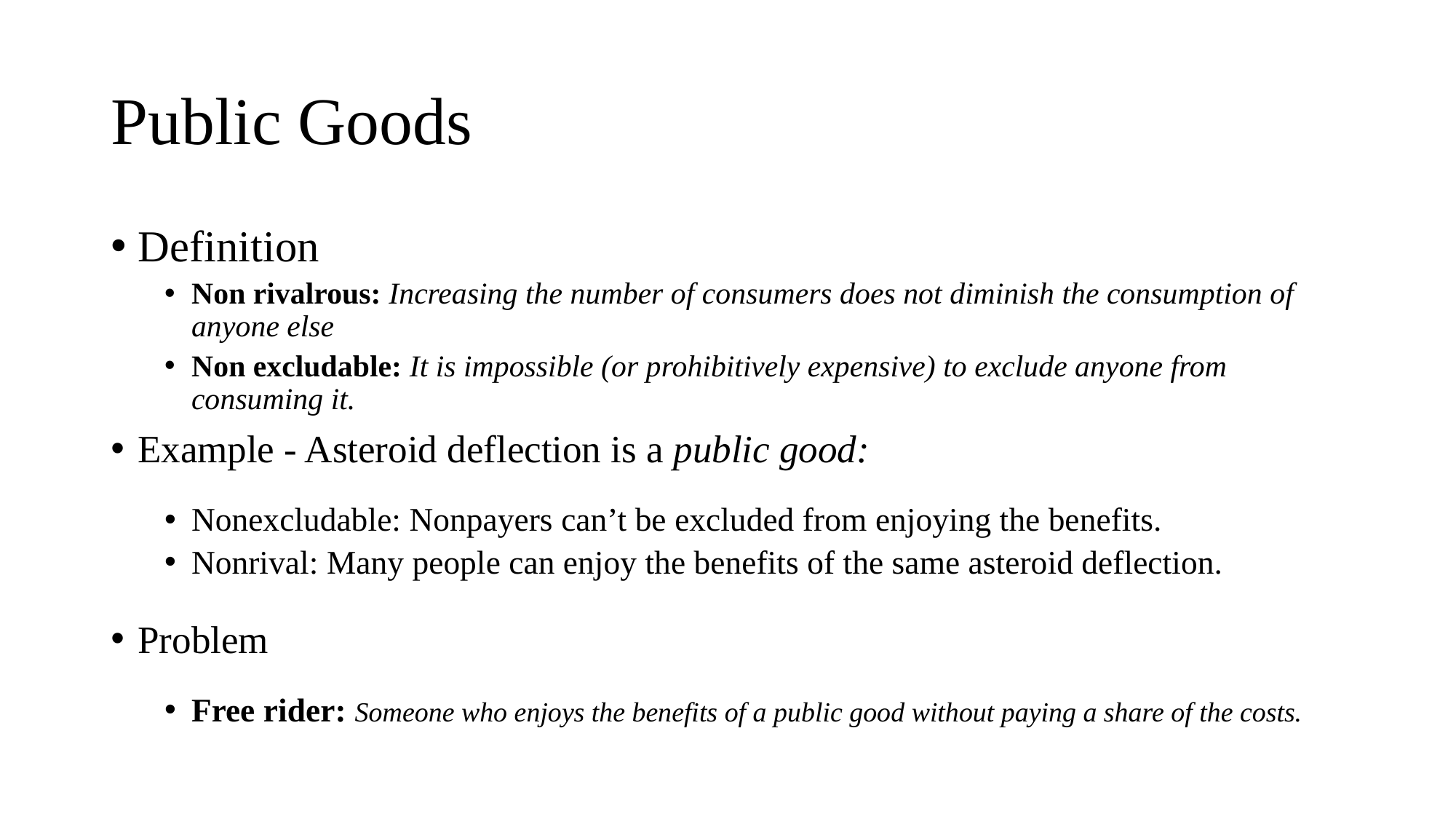

# Public Goods
Definition
Non rivalrous: Increasing the number of consumers does not diminish the consumption of anyone else
Non excludable: It is impossible (or prohibitively expensive) to exclude anyone from consuming it.
Example - Asteroid deflection is a public good:
Nonexcludable: Nonpayers can’t be excluded from enjoying the benefits.
Nonrival: Many people can enjoy the benefits of the same asteroid deflection.
Problem
Free rider: Someone who enjoys the benefits of a public good without paying a share of the costs.